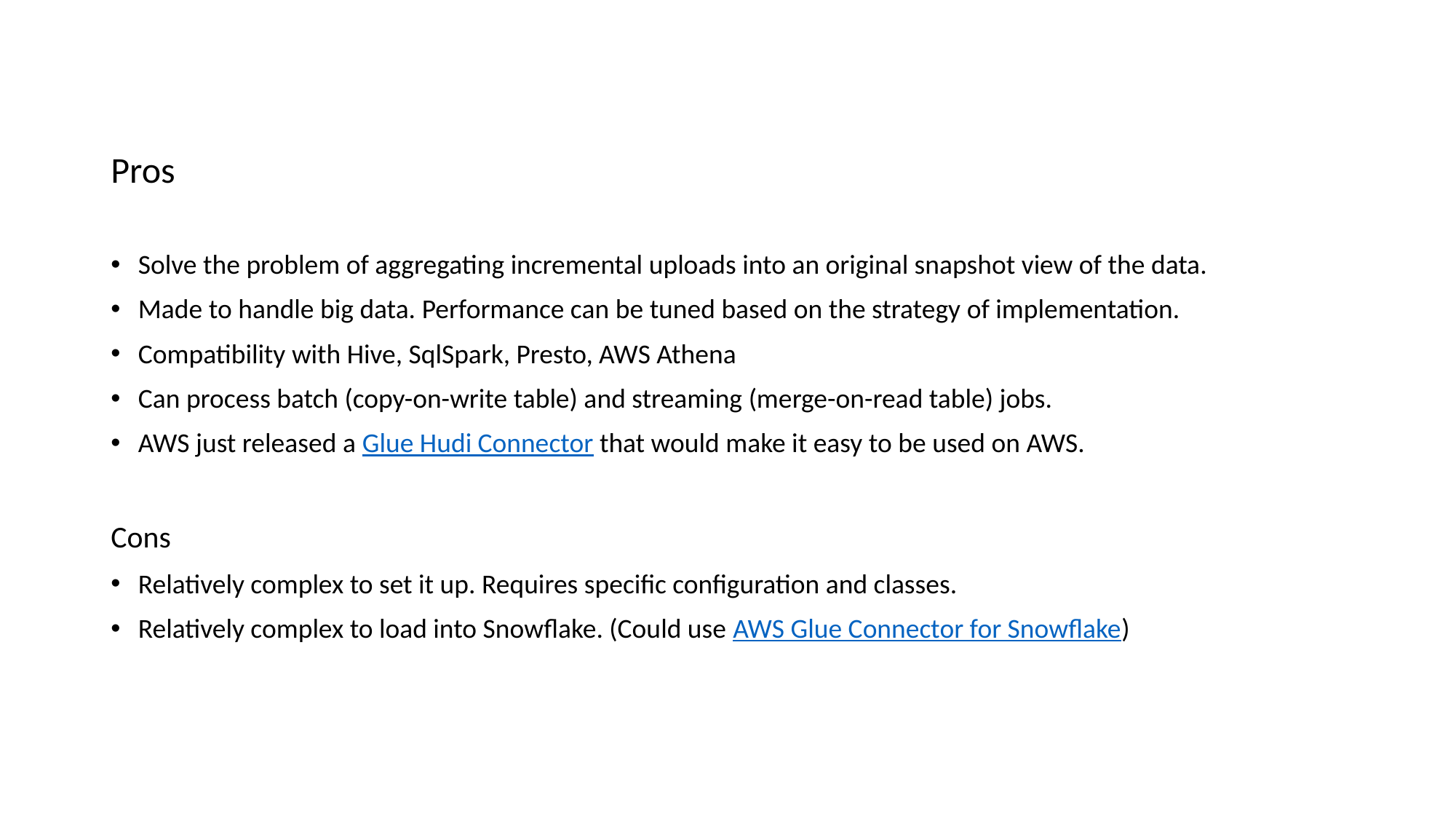

Pros

Solve the problem of aggregating incremental uploads into an original snapshot view of the data.
Made to handle big data. Performance can be tuned based on the strategy of implementation.
Compatibility with Hive, SqlSpark, Presto, AWS Athena
Can process batch (copy-on-write table) and streaming (merge-on-read table) jobs.
AWS just released a Glue Hudi Connector that would make it easy to be used on AWS.

Cons
Relatively complex to set it up. Requires specific configuration and classes.
Relatively complex to load into Snowflake. (Could use AWS Glue Connector for Snowflake)